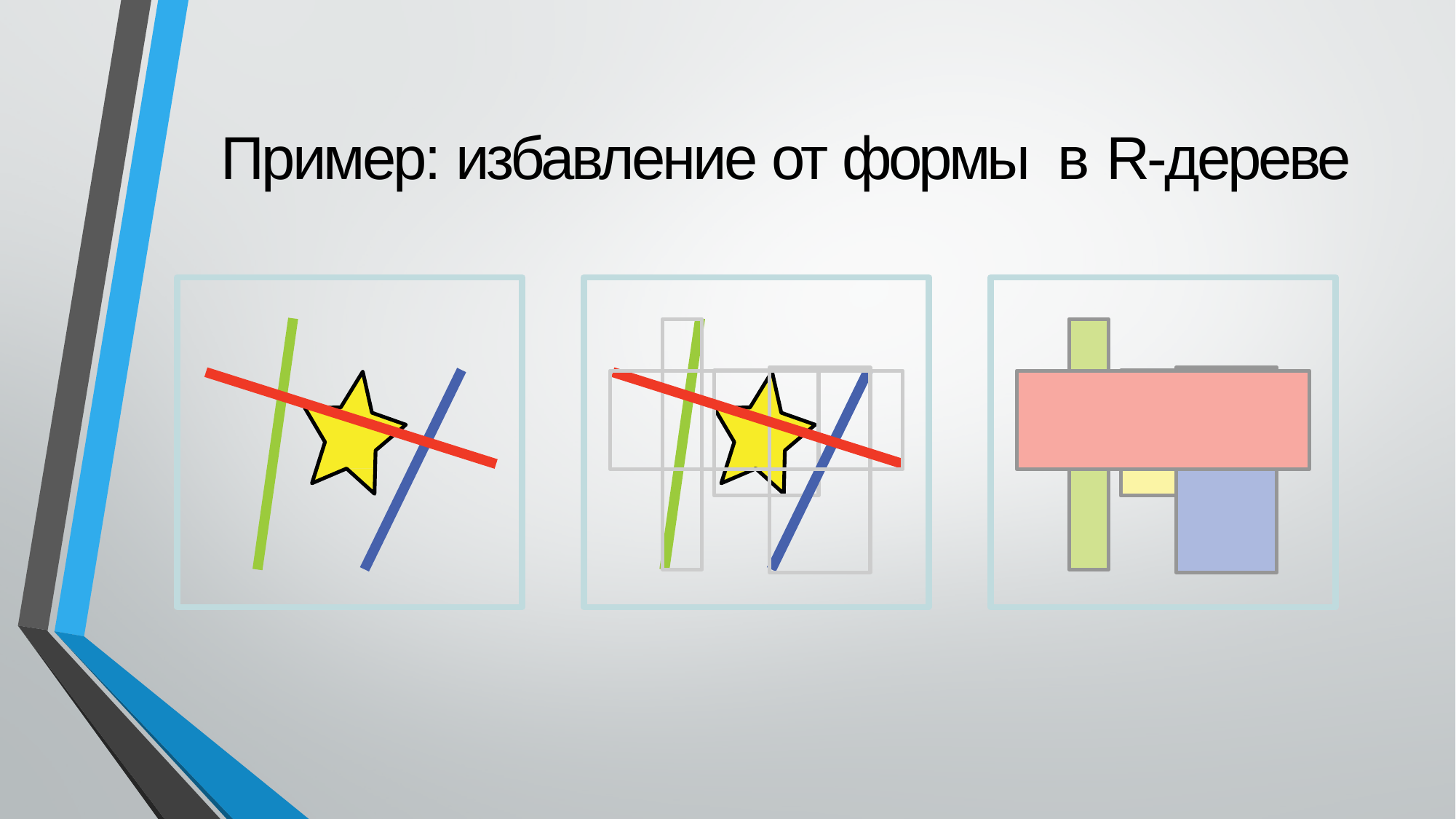

# Пример: избавление от формы  в R-дереве